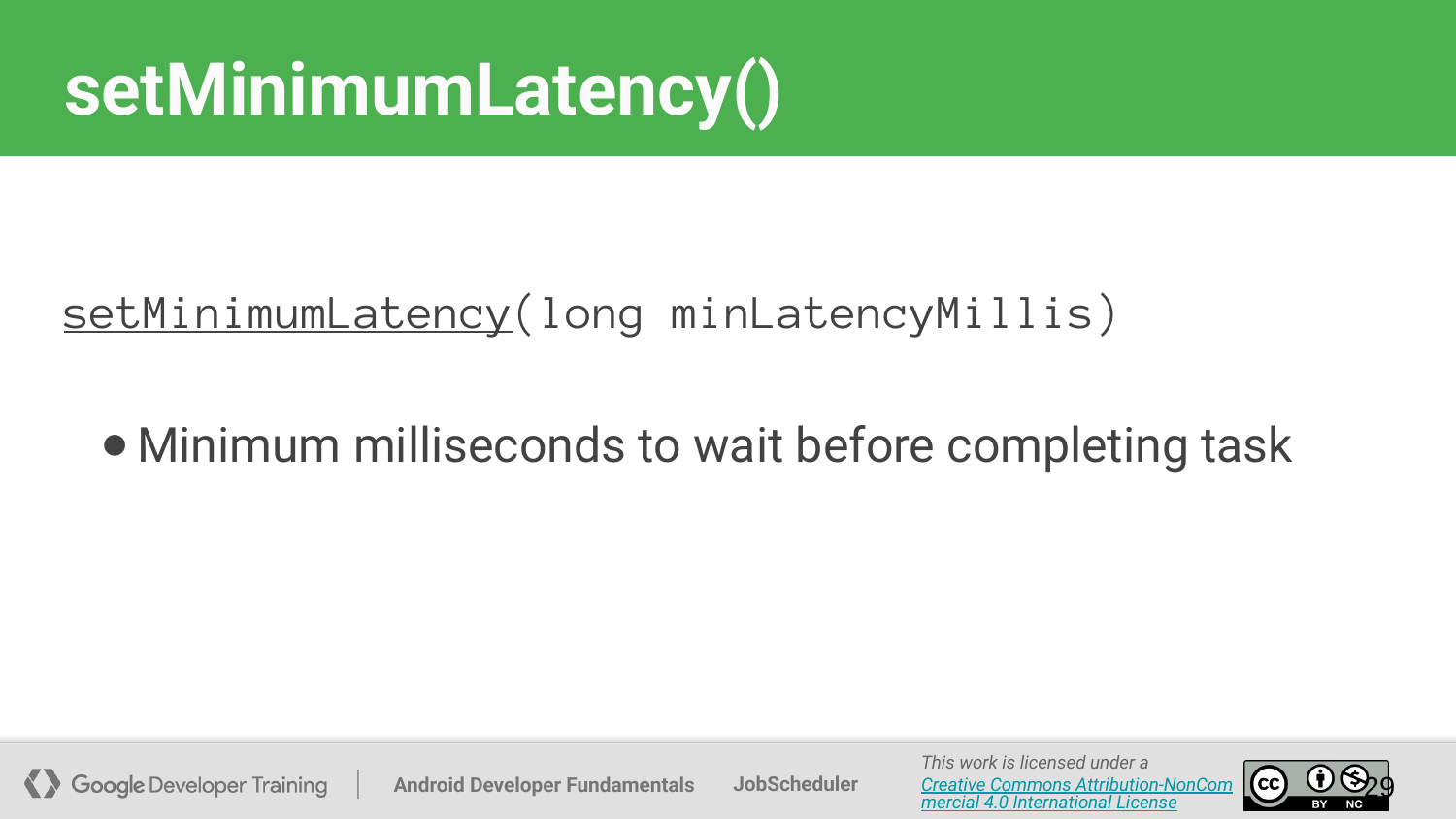

# setMinimumLatency()
setMinimumLatency(long minLatencyMillis)

Minimum milliseconds to wait before completing task
29